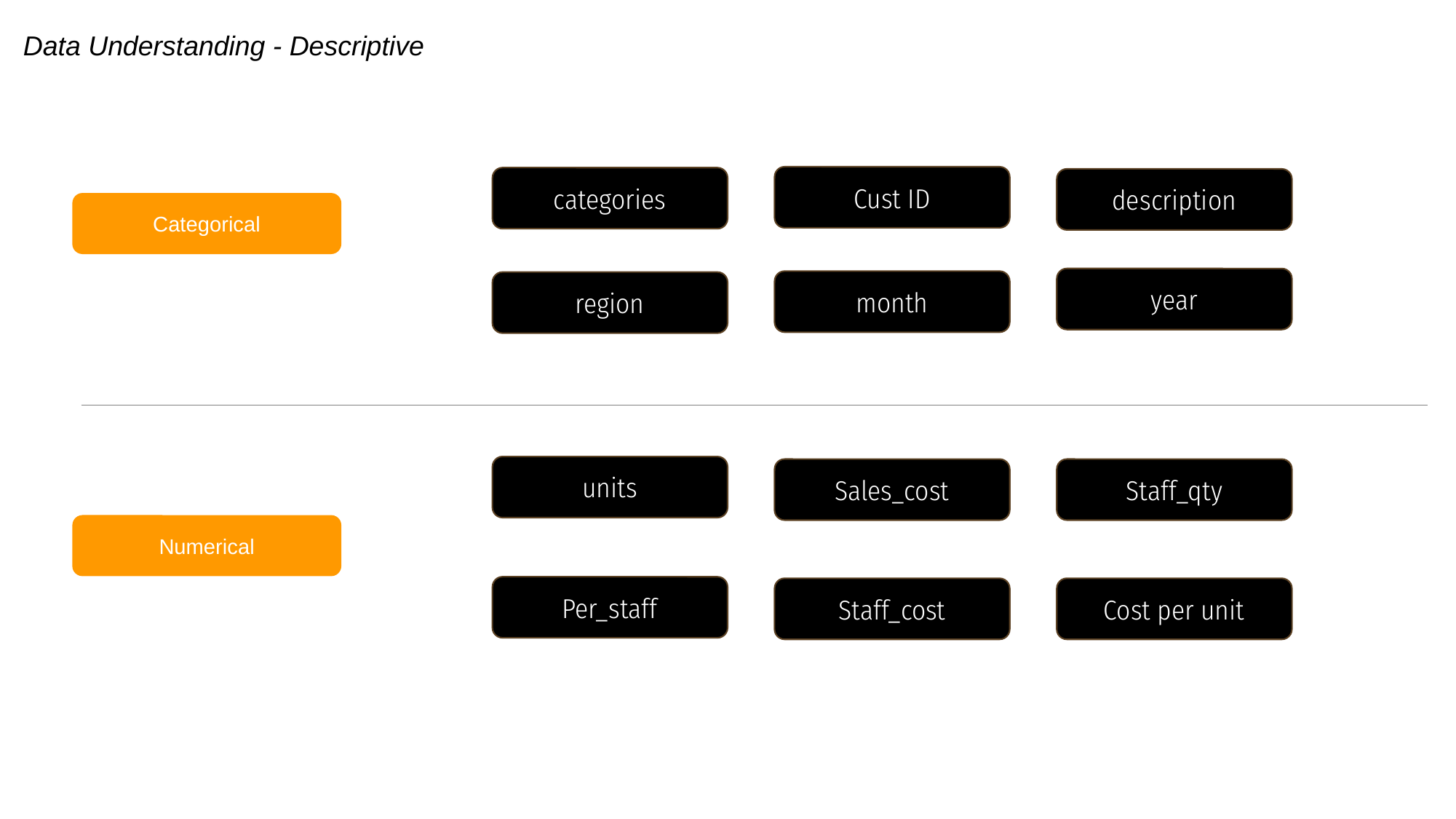

Data Understanding - Descriptive
Cust ID
categories
description
Categorical
year
month
region
units
Sales_cost
Staff_qty
Numerical
Per_staff
Staff_cost
Cost per unit